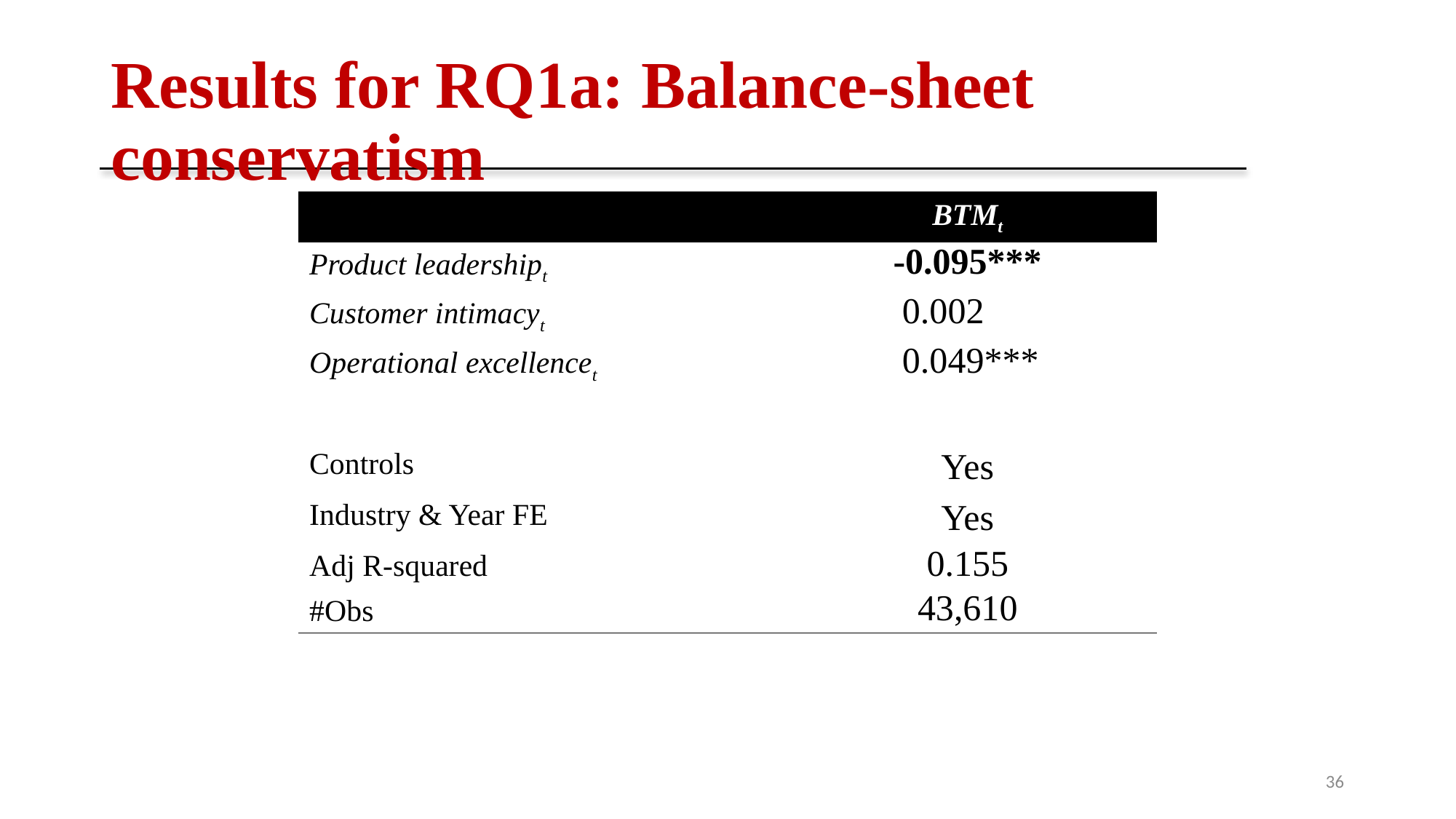

# Results for RQ1a: Balance-sheet conservatism
|  | BTMt |
| --- | --- |
| Product leadershipt | -0.095\*\*\* |
| Customer intimacyt | 0.002 |
| Operational excellencet | 0.049\*\*\* |
|  |  |
| Controls | Yes |
| Industry & Year FE | Yes |
| Adj R-squared | 0.155 |
| #Obs | 43,610 |
36